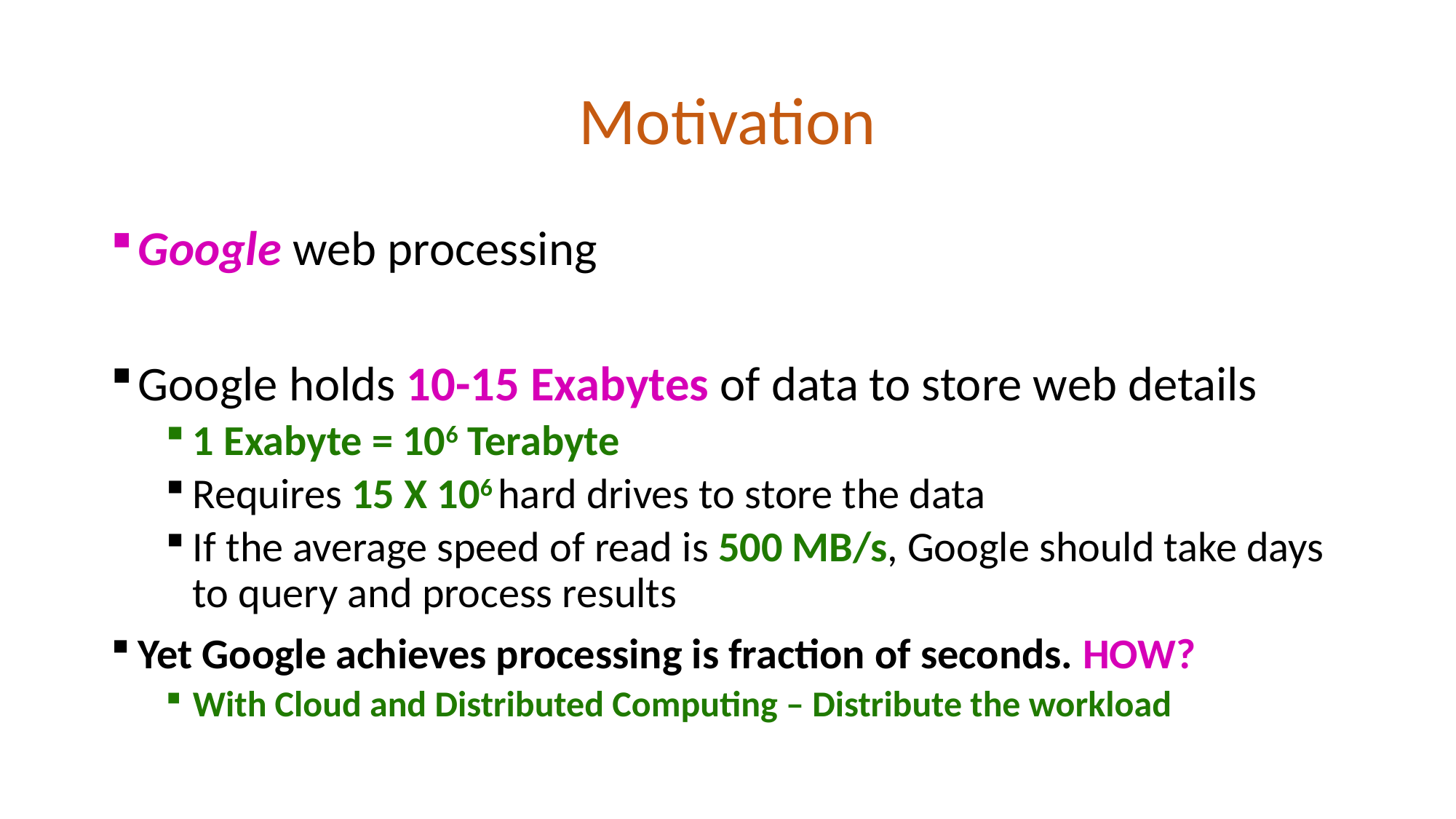

# Motivation
Google web processing

Google holds 10-15 Exabytes of data to store web details
1 Exabyte = 106 Terabyte
Requires 15 X 106 hard drives to store the data
If the average speed of read is 500 MB/s, Google should take days to query and process results
Yet Google achieves processing is fraction of seconds. HOW?
With Cloud and Distributed Computing – Distribute the workload